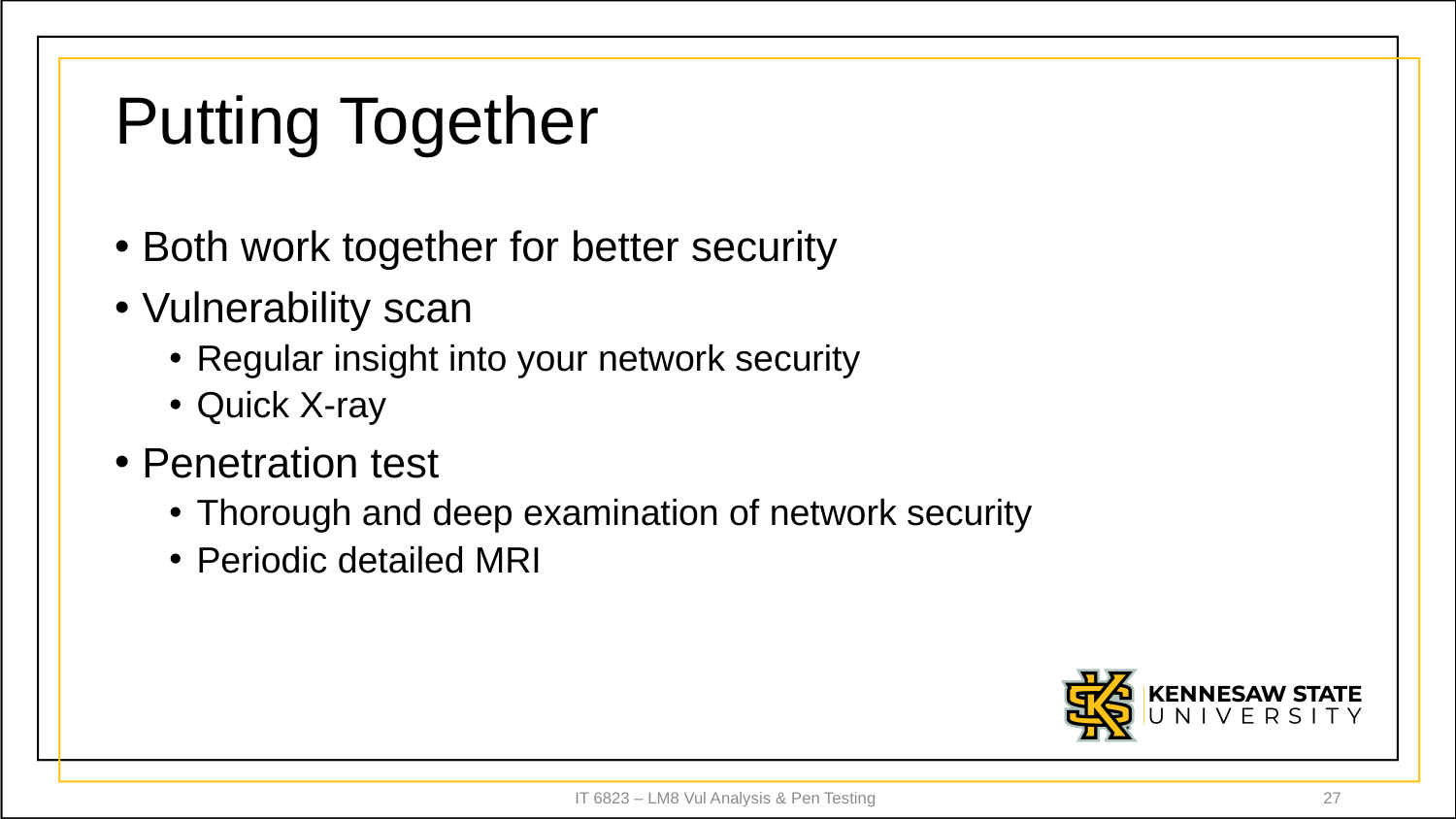

# Putting Together
Both work together for better security
Vulnerability scan
Regular insight into your network security
Quick X-ray
Penetration test
Thorough and deep examination of network security
Periodic detailed MRI
IT 6823 – LM8 Vul Analysis & Pen Testing
27